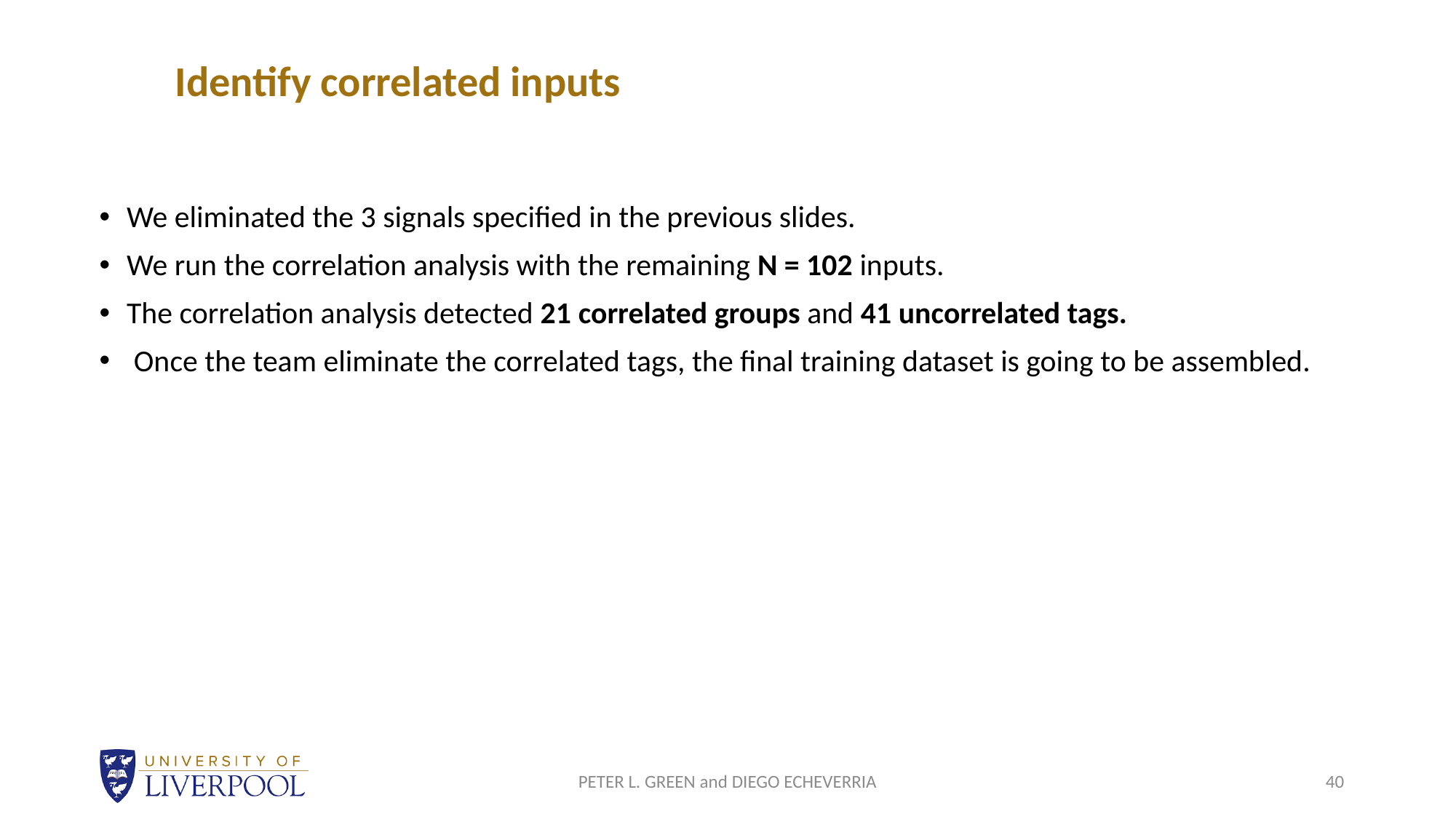

Identify correlated inputs
We eliminated the 3 signals specified in the previous slides.
We run the correlation analysis with the remaining N = 102 inputs.
The correlation analysis detected 21 correlated groups and 41 uncorrelated tags.
 Once the team eliminate the correlated tags, the final training dataset is going to be assembled.

PETER L. GREEN and DIEGO ECHEVERRIA
40